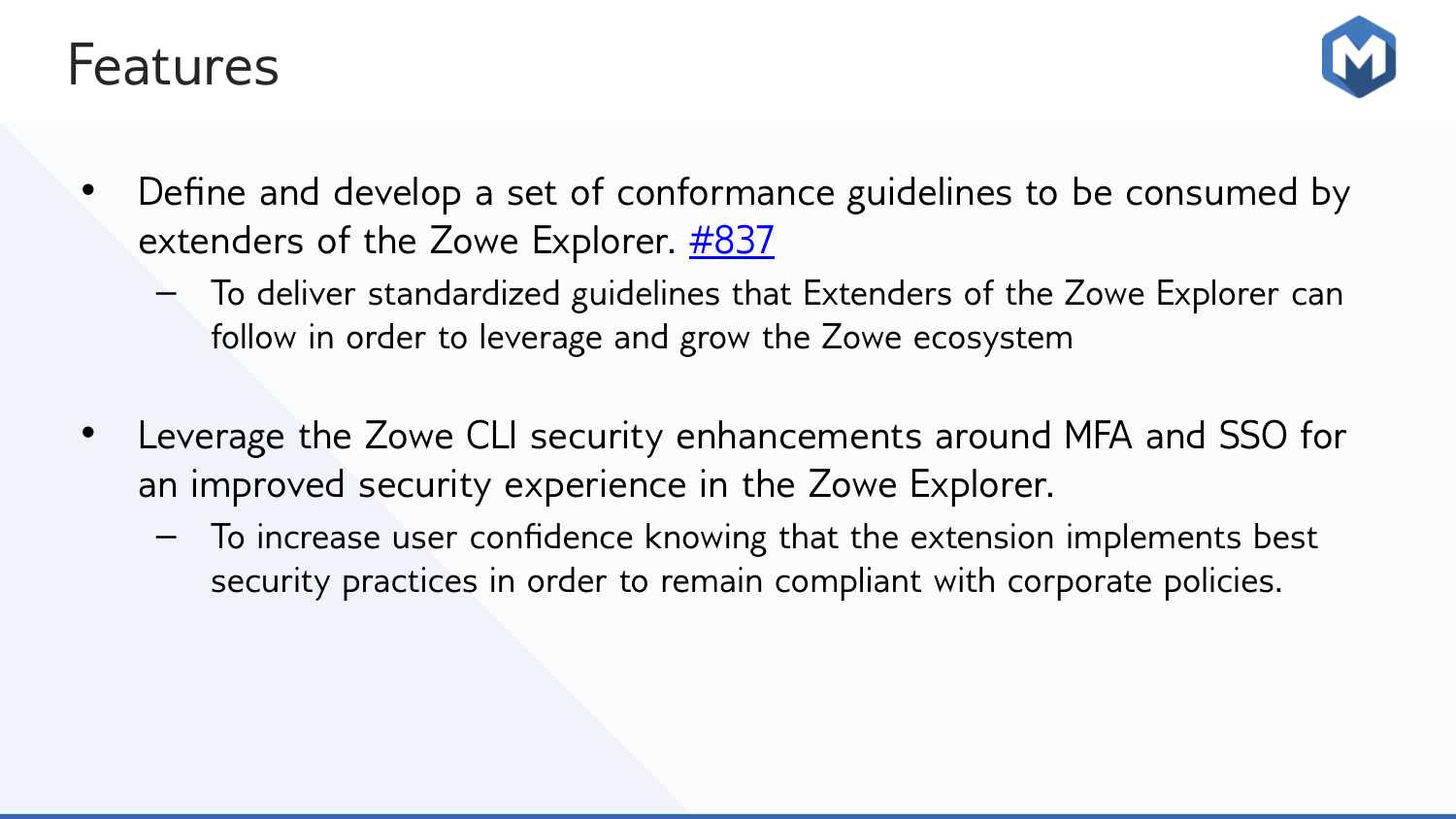

# Features
Define and develop a set of conformance guidelines to be consumed by extenders of the Zowe Explorer. #837
To deliver standardized guidelines that Extenders of the Zowe Explorer can follow in order to leverage and grow the Zowe ecosystem
Leverage the Zowe CLI security enhancements around MFA and SSO for an improved security experience in the Zowe Explorer.
To increase user confidence knowing that the extension implements best security practices in order to remain compliant with corporate policies.